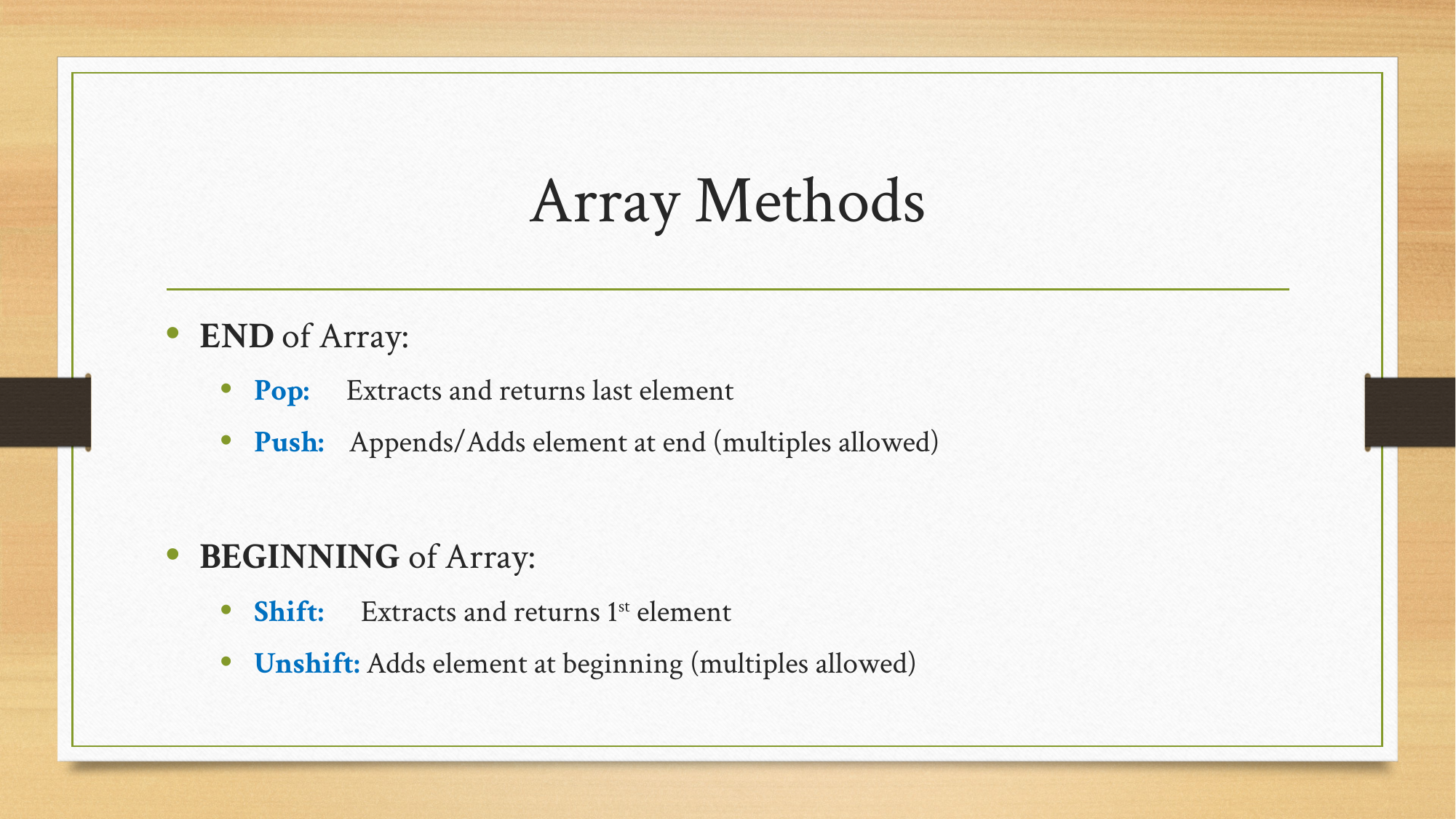

# Array Methods
END of Array:
Pop:      Extracts and returns last element
Push:    Appends/Adds element at end (multiples allowed)

BEGINNING of Array:
Shift:      Extracts and returns 1st element
Unshift: Adds element at beginning (multiples allowed)